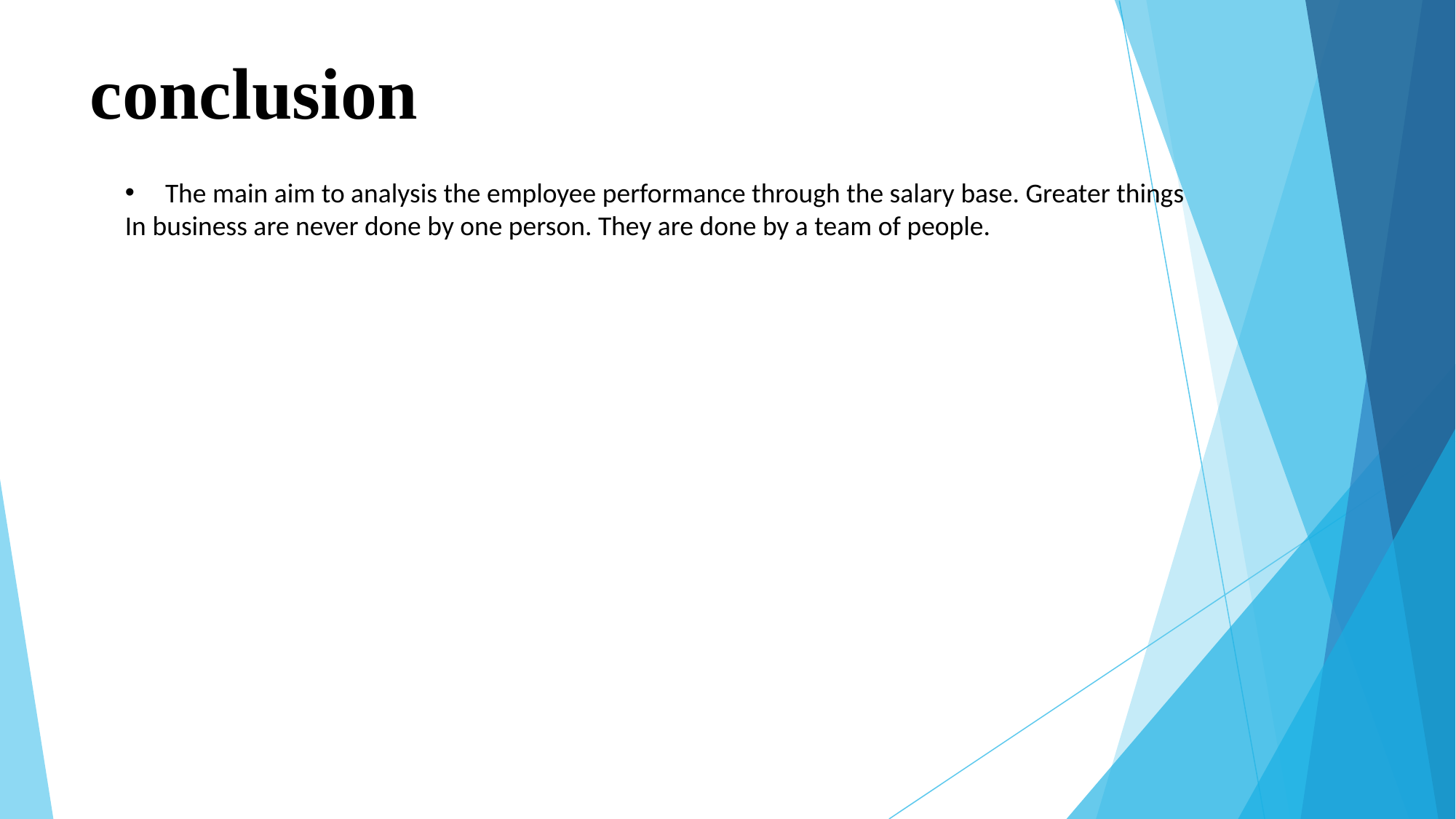

# conclusion
 The main aim to analysis the employee performance through the salary base. Greater things
In business are never done by one person. They are done by a team of people.